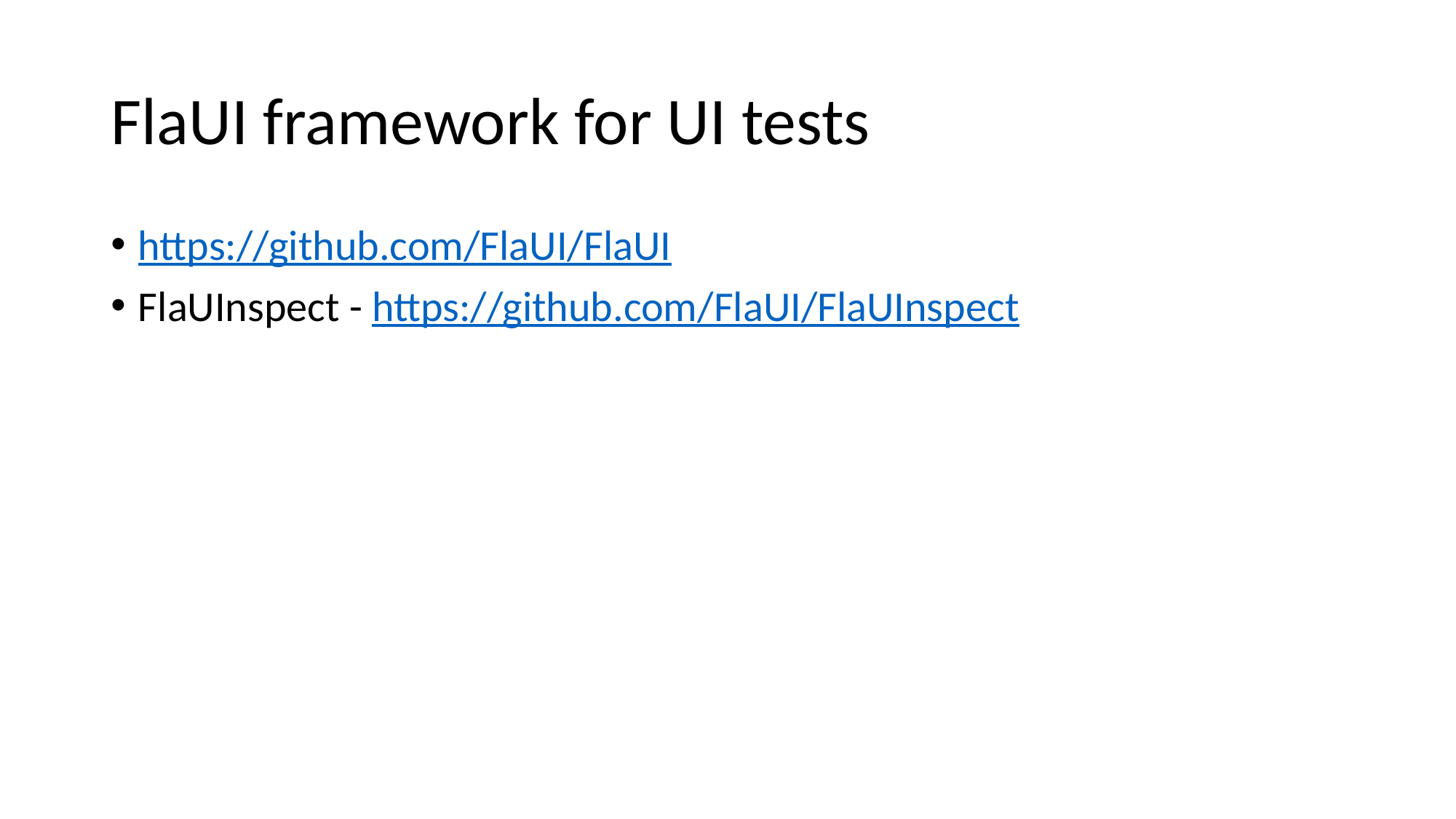

# FlaUI framework for UI tests
https://github.com/FlaUI/FlaUI
FlaUInspect - https://github.com/FlaUI/FlaUInspect